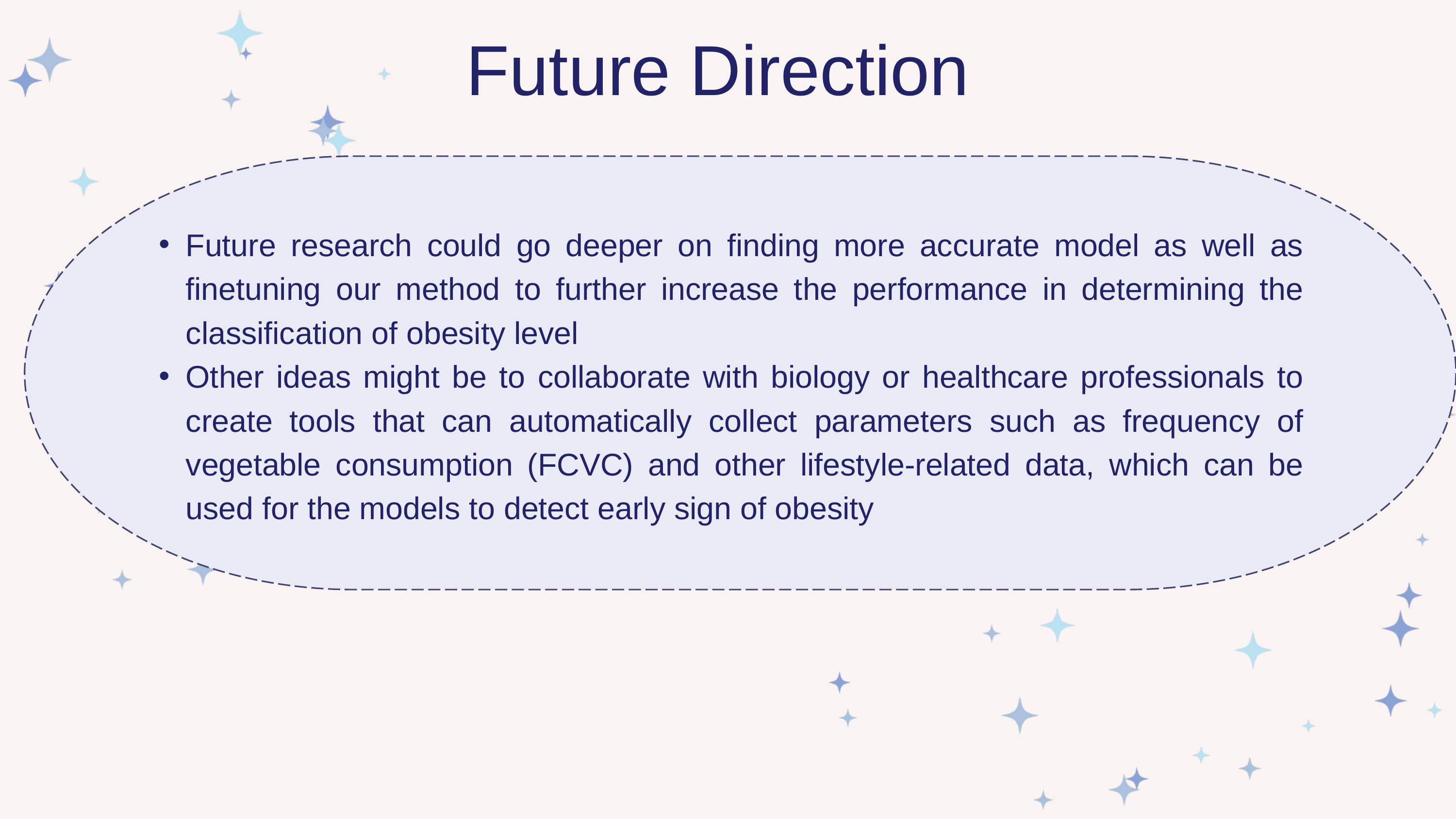

Future Direction

Future research could go deeper on finding more accurate model as well as finetuning our method to further increase the performance in determining the classification of obesity level
Other ideas might be to collaborate with biology or healthcare professionals to create tools that can automatically collect parameters such as frequency of vegetable consumption (FCVC) and other lifestyle-related data, which can be used for the models to detect early sign of obesity